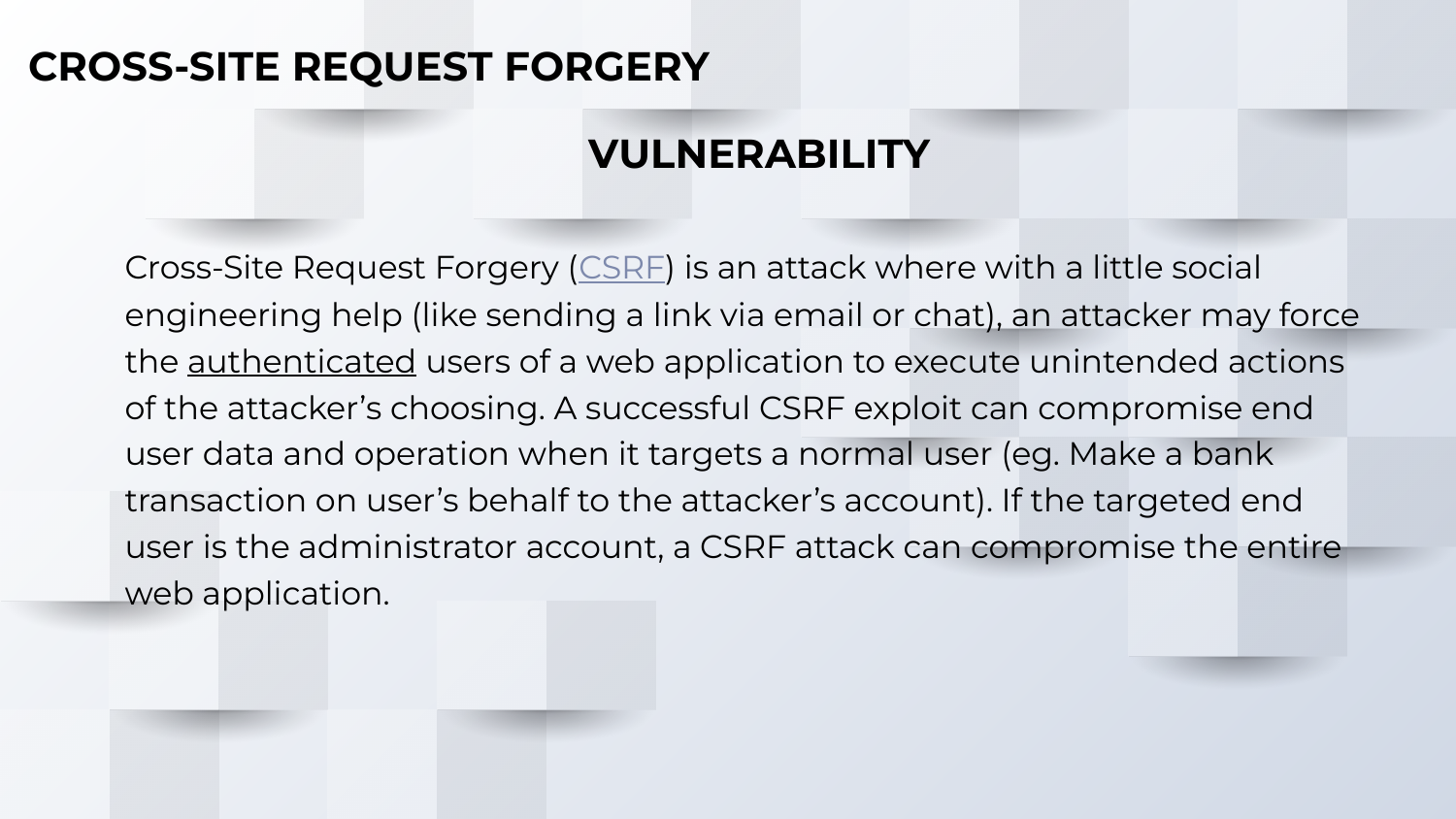

CROSS-SITE REQUEST FORGERY
VULNERABILITY
Cross-Site Request Forgery (CSRF) is an attack where with a little social engineering help (like sending a link via email or chat), an attacker may force the authenticated users of a web application to execute unintended actions of the attacker’s choosing. A successful CSRF exploit can compromise end user data and operation when it targets a normal user (eg. Make a bank transaction on user’s behalf to the attacker’s account). If the targeted end user is the administrator account, a CSRF attack can compromise the entire web application.